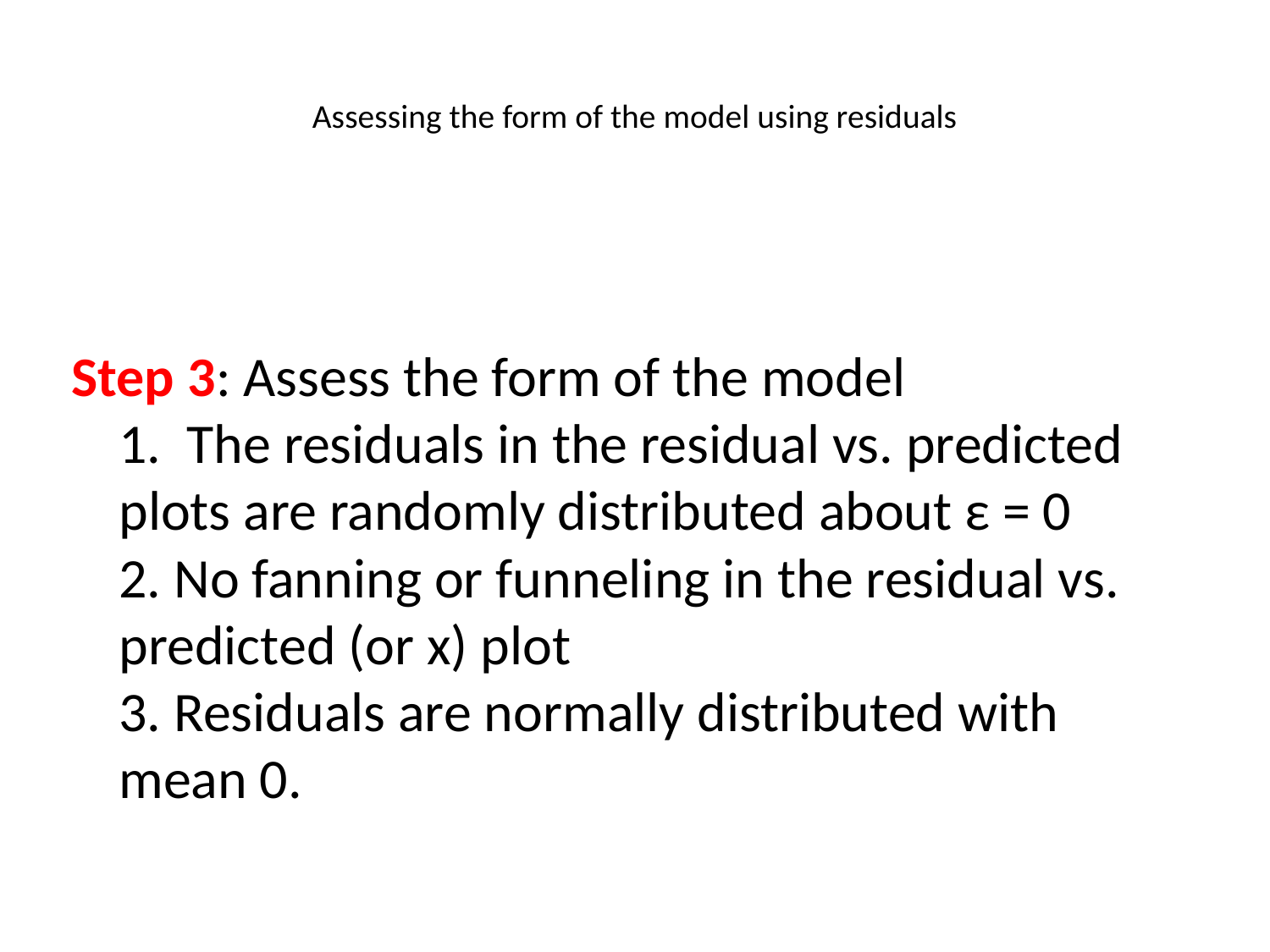

# Assessing the form of the model using residuals
Step 3: Assess the form of the model
	1.  The residuals in the residual vs. predicted plots are randomly distributed about ε = 0
	2. No fanning or funneling in the residual vs. predicted (or x) plot
	3. Residuals are normally distributed with mean 0.